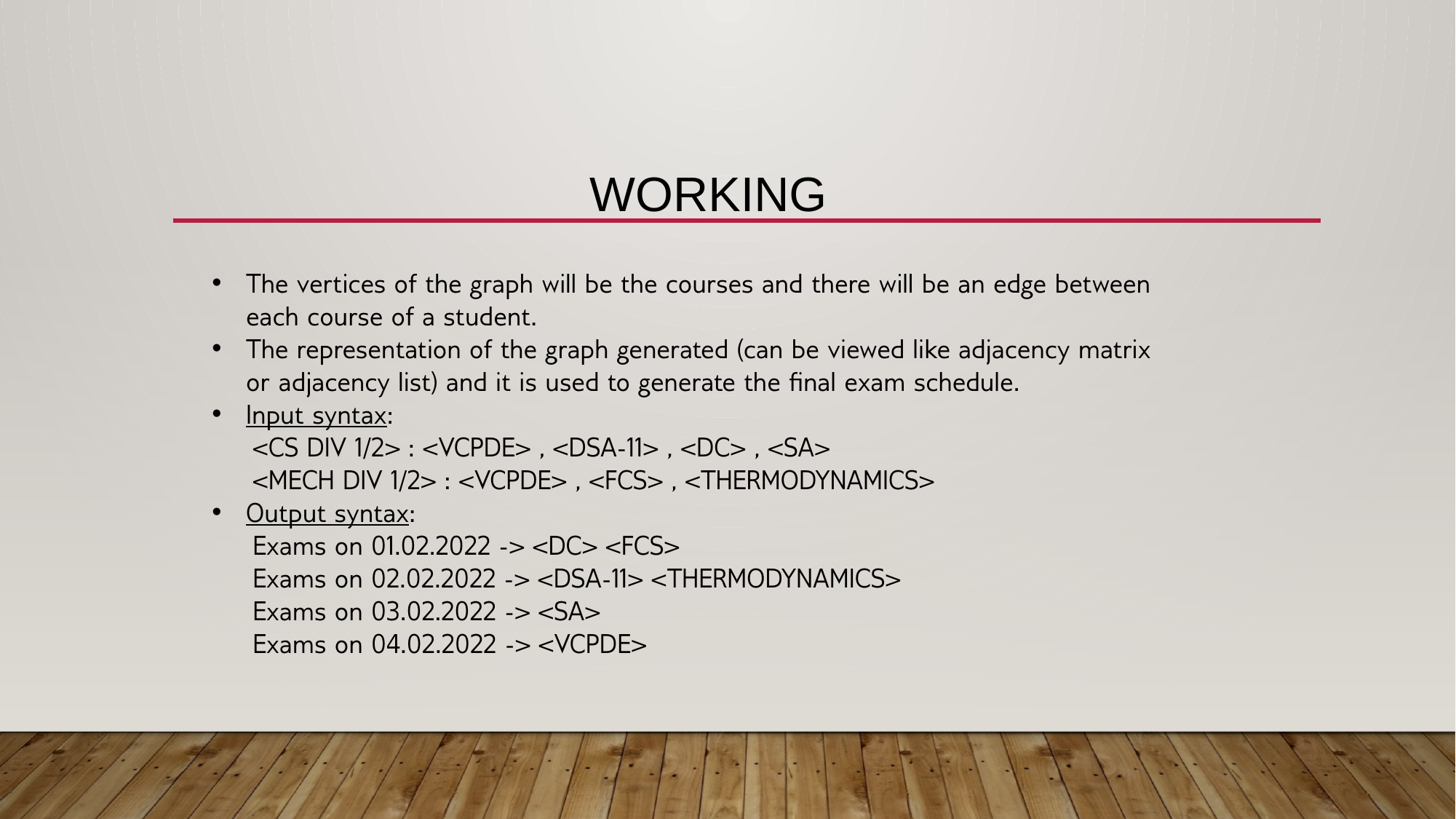

WORKING
The vertices of the graph will be the courses and there will be an edge between each course of a student.
The representation of the graph generated (can be viewed like adjacency matrix or adjacency list) and it is used to generate the final exam schedule.
Input syntax:
     <CS DIV 1/2> : <VCPDE> , <DSA-11> , <DC> , <SA>
     <MECH DIV 1/2> : <VCPDE> , <FCS> , <THERMODYNAMICS>
Output syntax:
     Exams on 01.02.2022 -> <DC> <FCS>
     Exams on 02.02.2022 -> <DSA-11> <THERMODYNAMICS>
     Exams on 03.02.2022 -> <SA>
     Exams on 04.02.2022 -> <VCPDE>